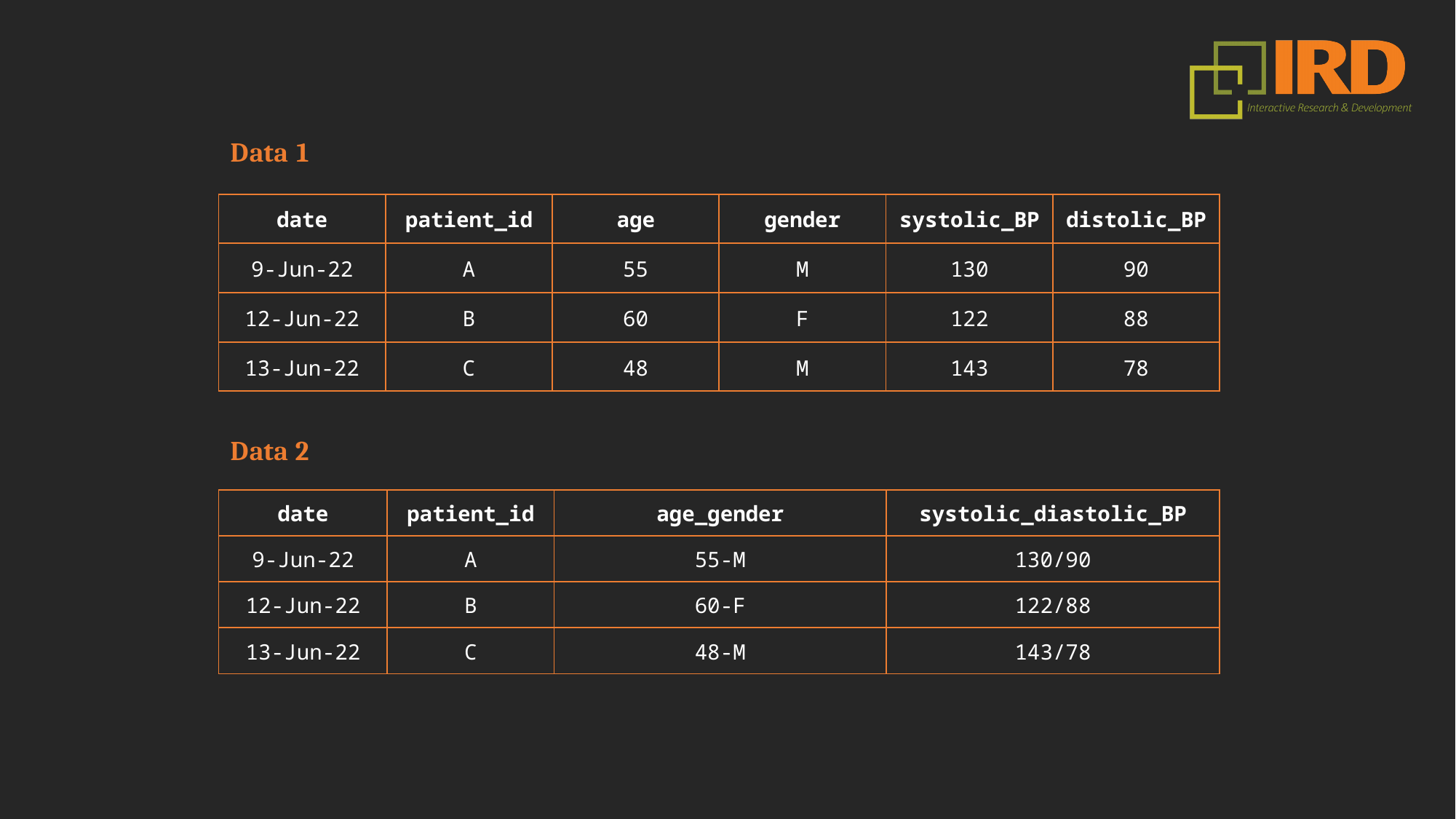

Data 1
| date | patient\_id | age | gender | systolic\_BP | distolic\_BP |
| --- | --- | --- | --- | --- | --- |
| 9-Jun-22 | A | 55 | M | 130 | 90 |
| 12-Jun-22 | B | 60 | F | 122 | 88 |
| 13-Jun-22 | C | 48 | M | 143 | 78 |
Data 2
| date | patient\_id | age\_gender | systolic\_diastolic\_BP |
| --- | --- | --- | --- |
| 9-Jun-22 | A | 55-M | 130/90 |
| 12-Jun-22 | B | 60-F | 122/88 |
| 13-Jun-22 | C | 48-M | 143/78 |